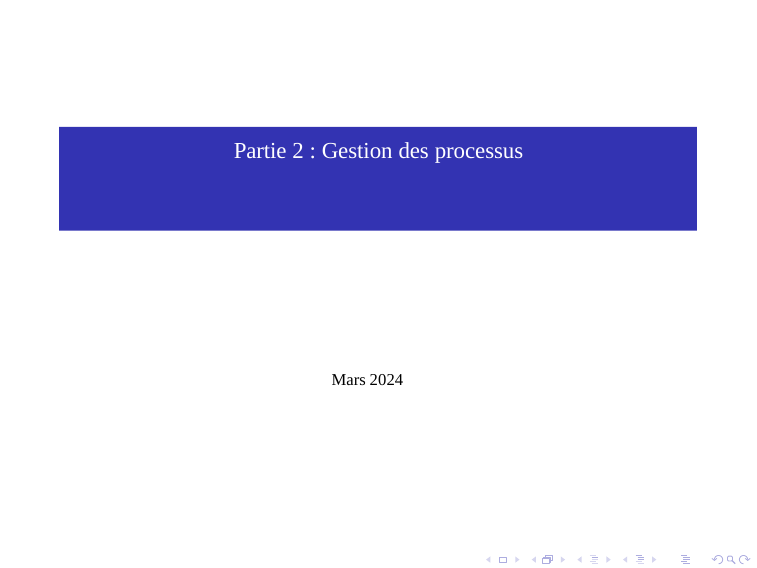

# Partie 2 : Gestion des processus
Mars 2024